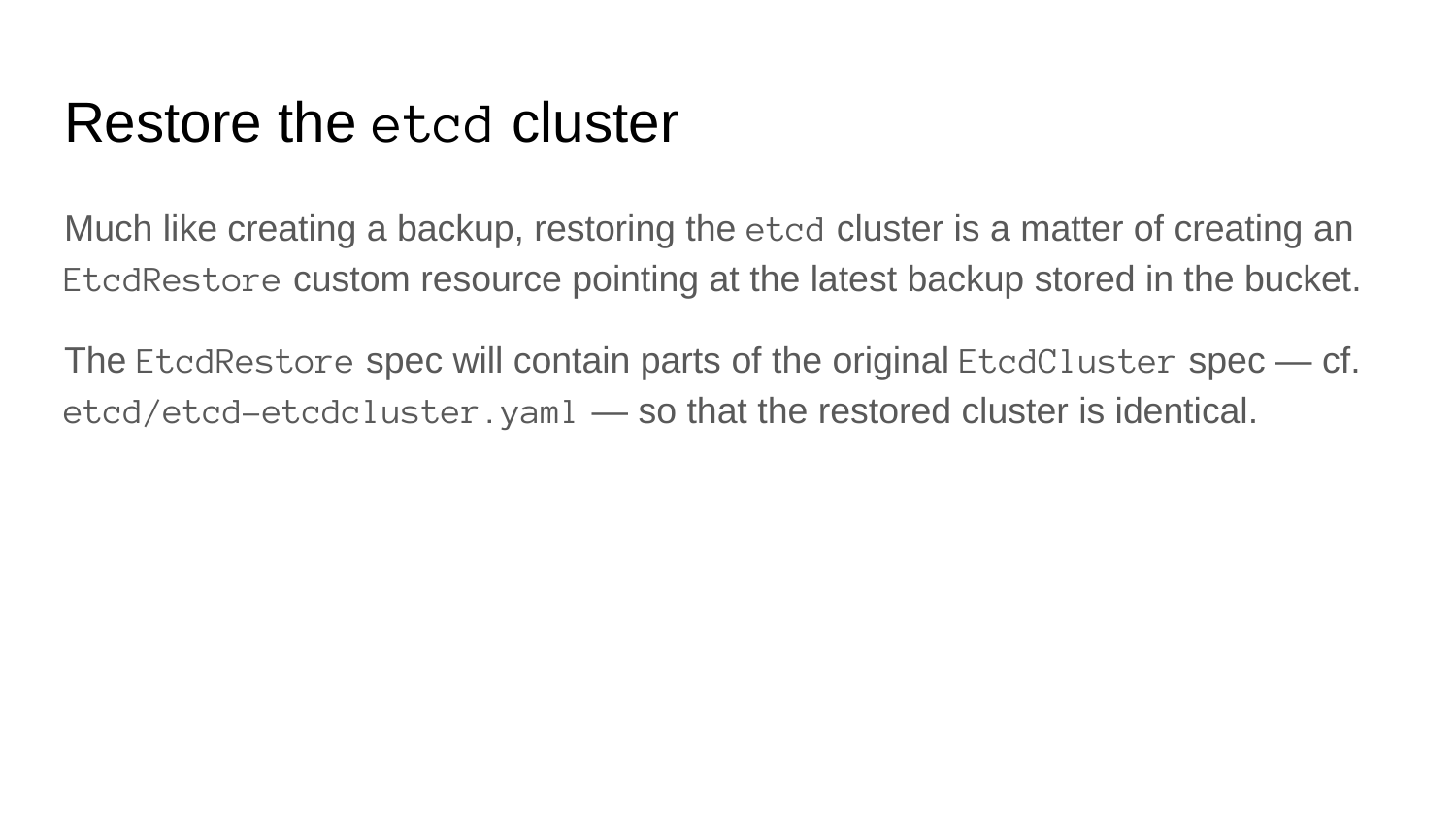

# Restore the etcd cluster
Much like creating a backup, restoring the etcd cluster is a matter of creating an EtcdRestore custom resource pointing at the latest backup stored in the bucket.
The EtcdRestore spec will contain parts of the original EtcdCluster spec — cf. etcd/etcd-etcdcluster.yaml — so that the restored cluster is identical.